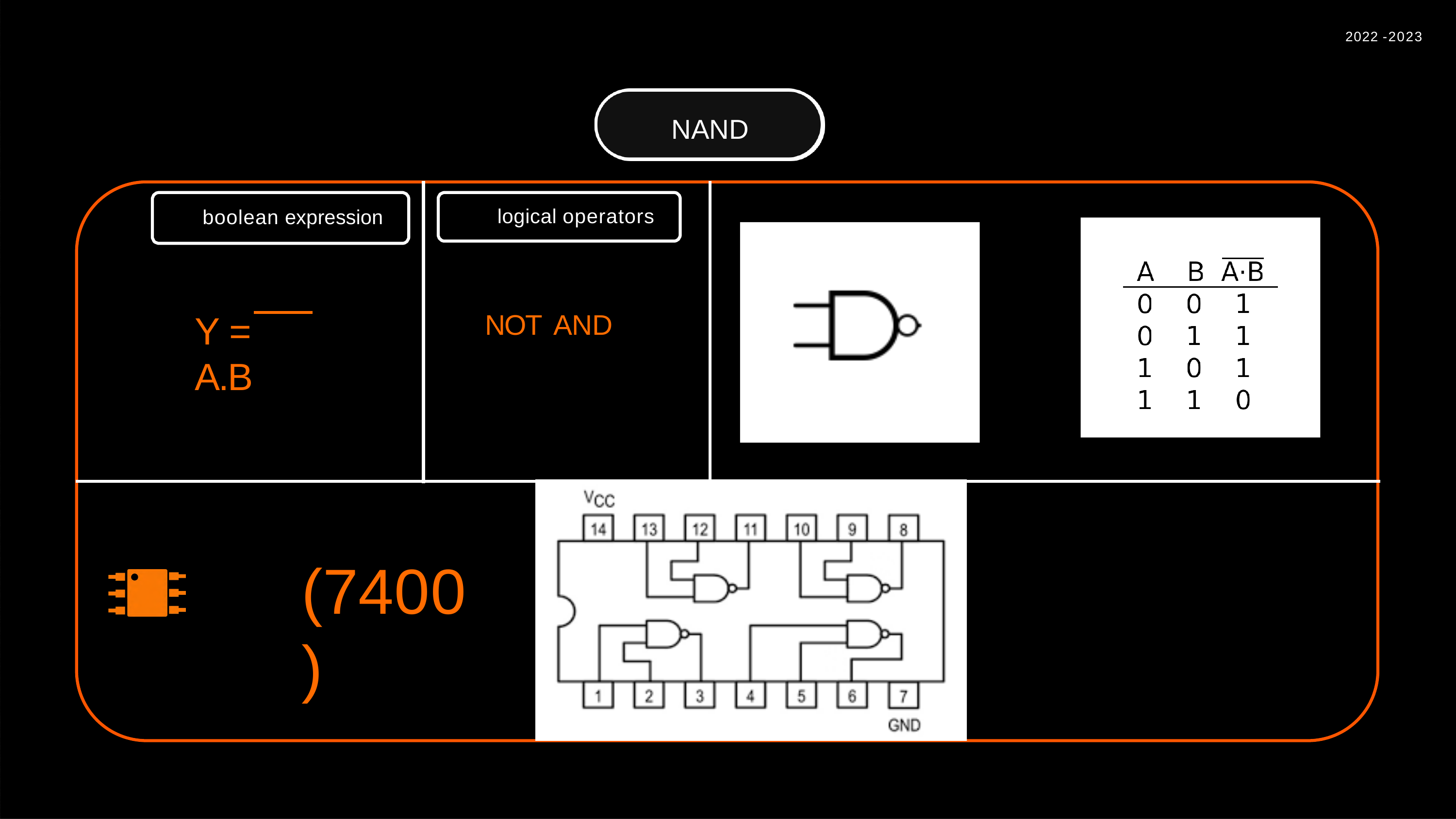

2022 -2023

NAND

logical operators
boolean expression
NOT AND
Y = A.B
(7400)